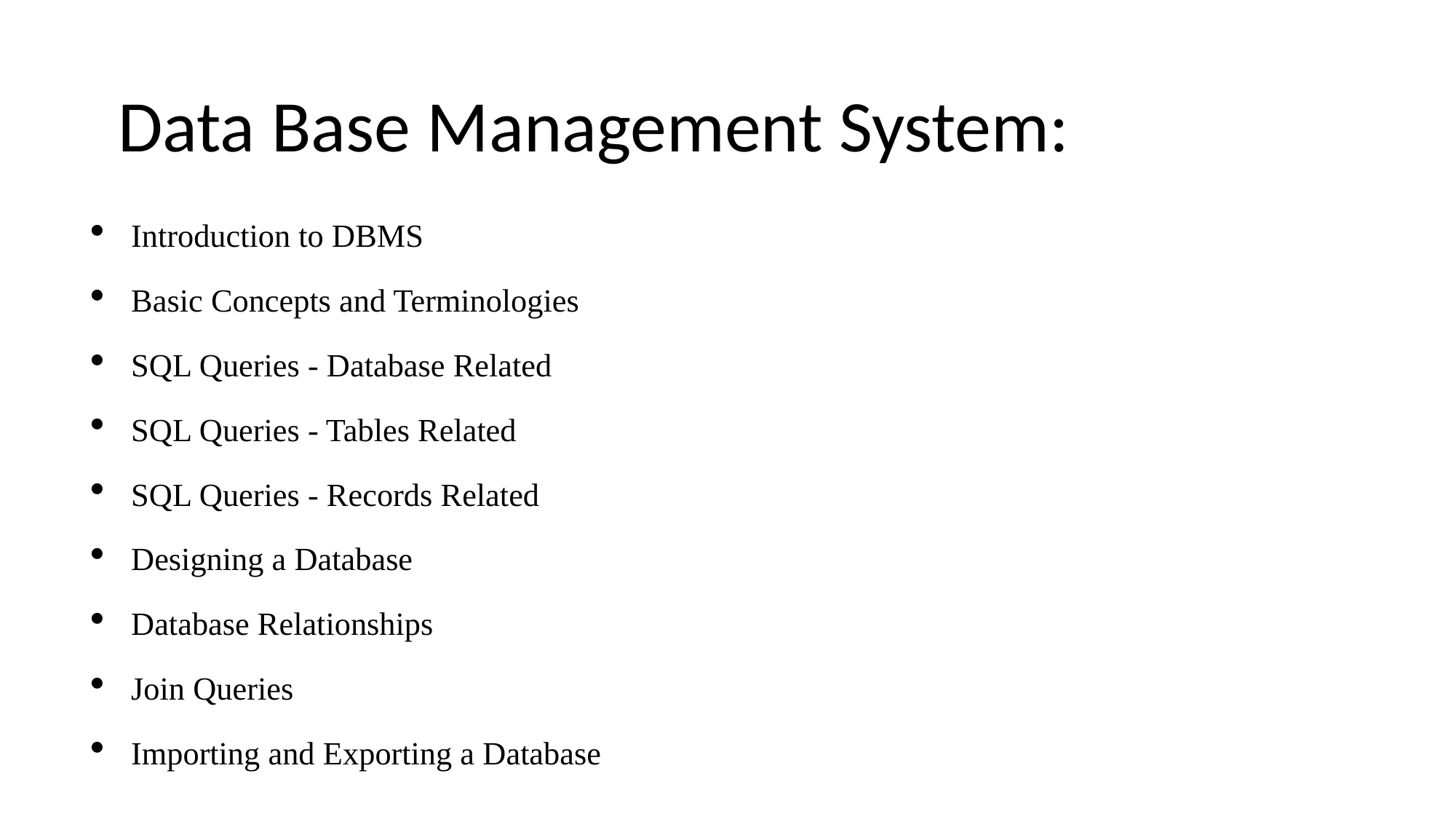

# Data Base Management System:
Introduction to DBMS
Basic Concepts and Terminologies
SQL Queries - Database Related
SQL Queries - Tables Related
SQL Queries - Records Related
Designing a Database
Database Relationships
Join Queries
Importing and Exporting a Database